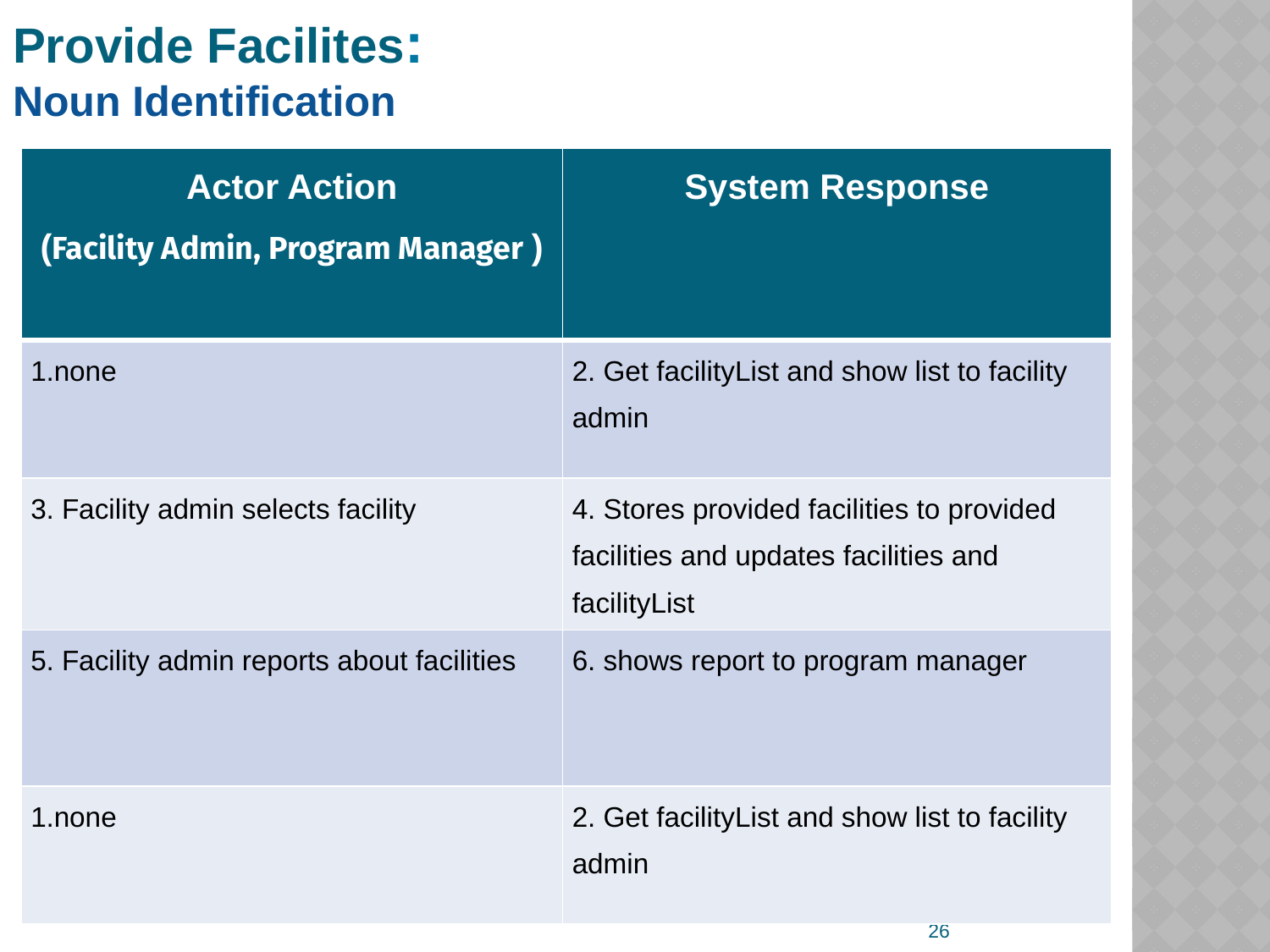

Provide Facilites:
Noun Identification
| Actor Action (Facility Admin, Program Manager ) | System Response |
| --- | --- |
| 1.none | 2. Get facilityList and show list to facility admin |
| 3. Facility admin selects facility | 4. Stores provided facilities to provided facilities and updates facilities and facilityList |
| 5. Facility admin reports about facilities | 6. shows report to program manager |
| 1.none | 2. Get facilityList and show list to facility admin |
26